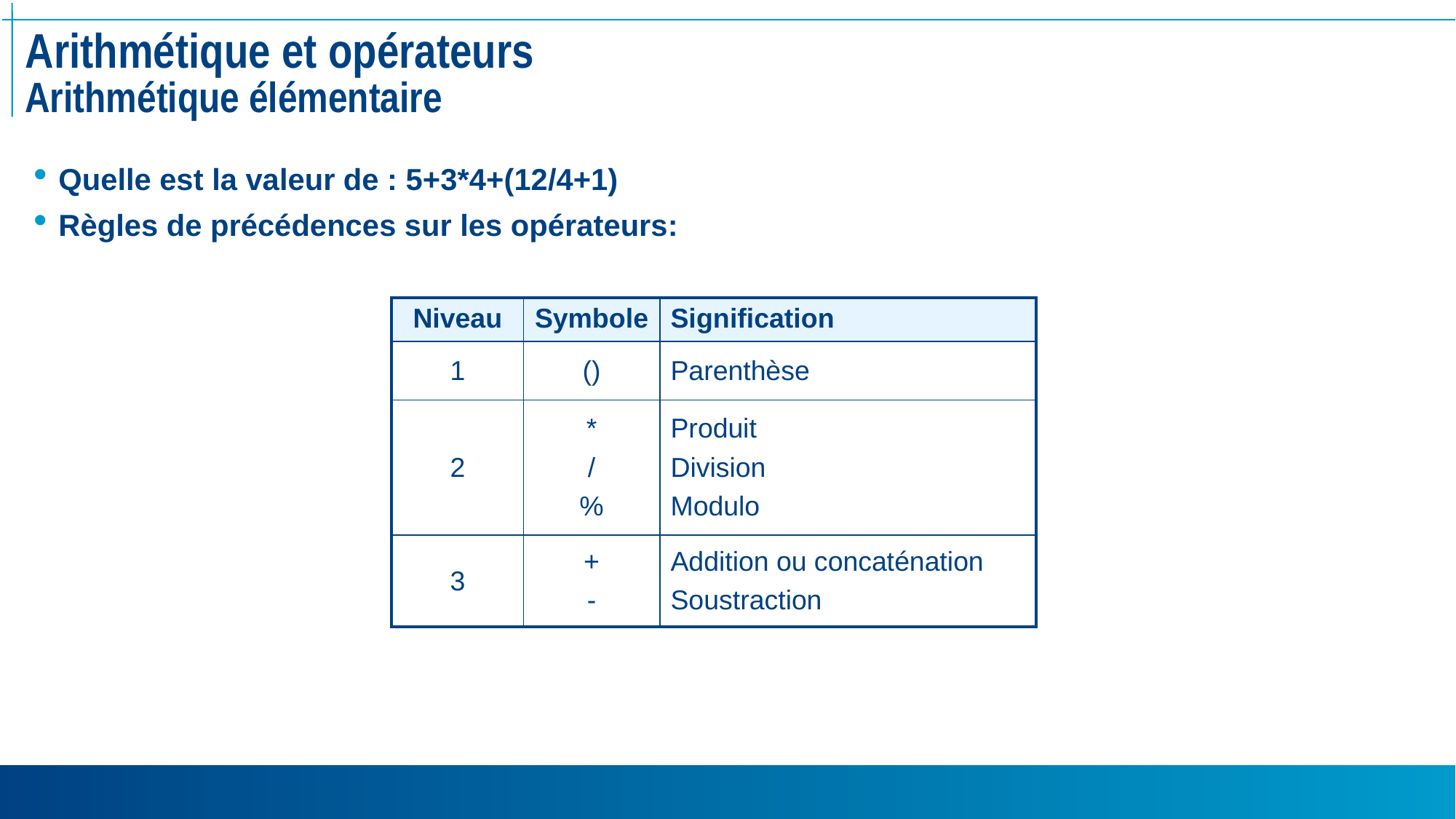

# Arithmétique et opérateurs Arithmétique élémentaire
Quelle est la valeur de : 5+3*4+(12/4+1)
Règles de précédences sur les opérateurs:
| Niveau | Symbole | Signification |
| --- | --- | --- |
| 1 | () | Parenthèse |
| 2 | \* / % | Produit Division Modulo |
| 3 | + - | Addition ou concaténation Soustraction |